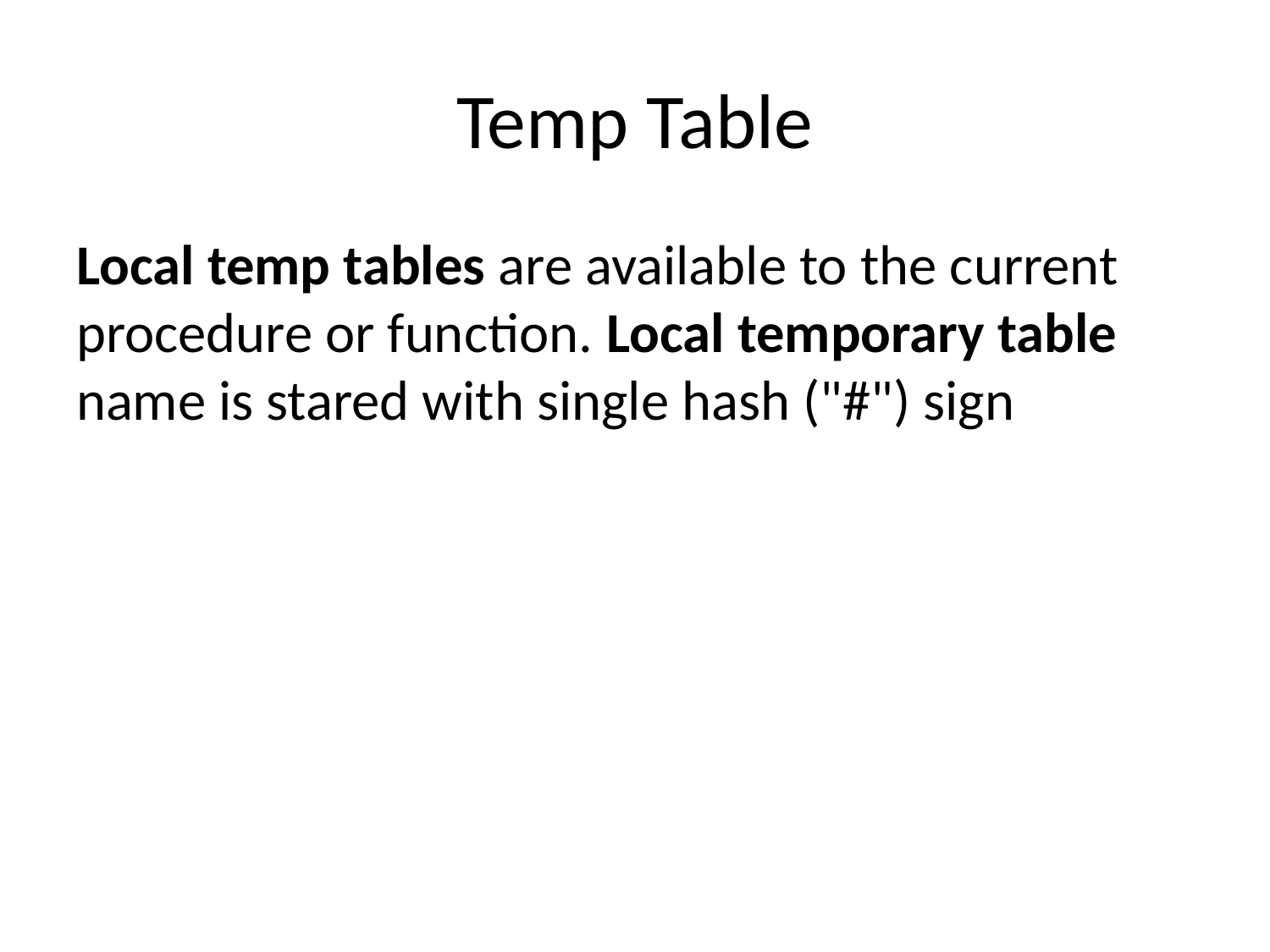

# Temp Table
Local temp tables are available to the current procedure or function. Local temporary table name is stared with single hash ("#") sign